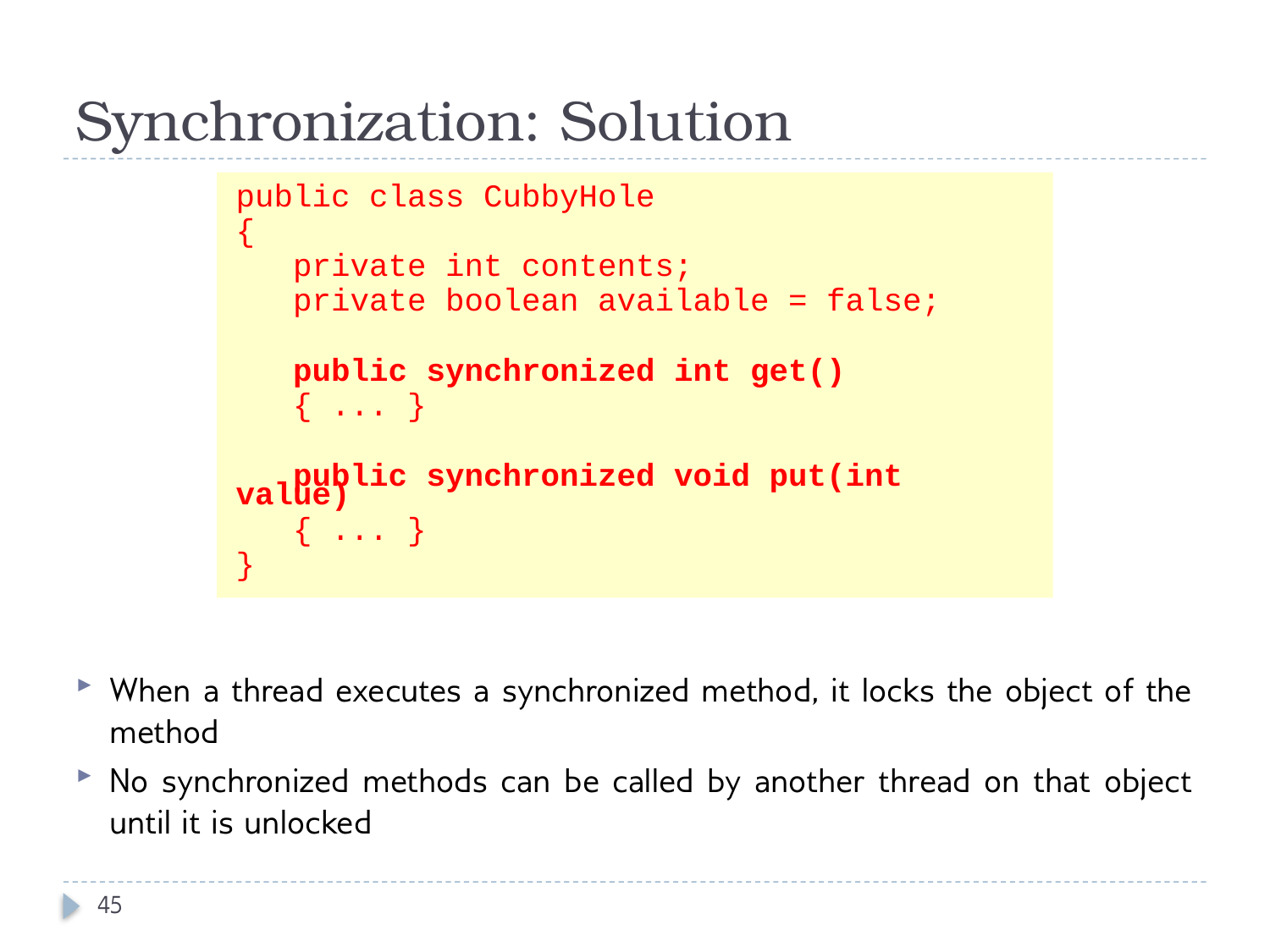

# Synchronization: Solution

When a thread executes a synchronized method, it locks the object of the method
No synchronized methods can be called by another thread on that object until it is unlocked

public class CubbyHole
{
   private int contents;
   private boolean available = false;

   public synchronized int get()
   { ... }

   public synchronized void put(int value)
   { ... }
}
45